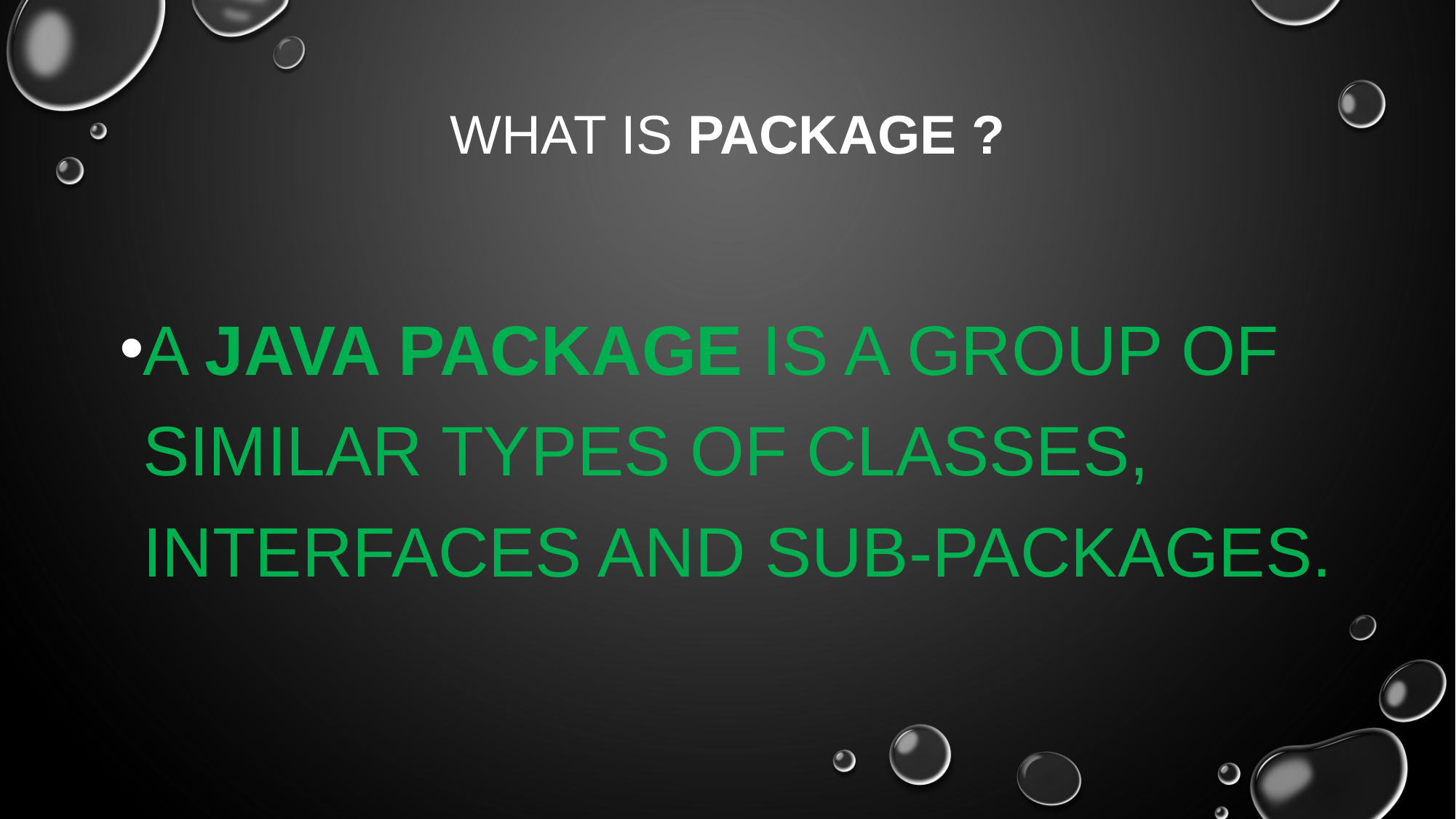

# What is Package ?
A java package is a group of similar types of classes, interfaces and sub-packages.